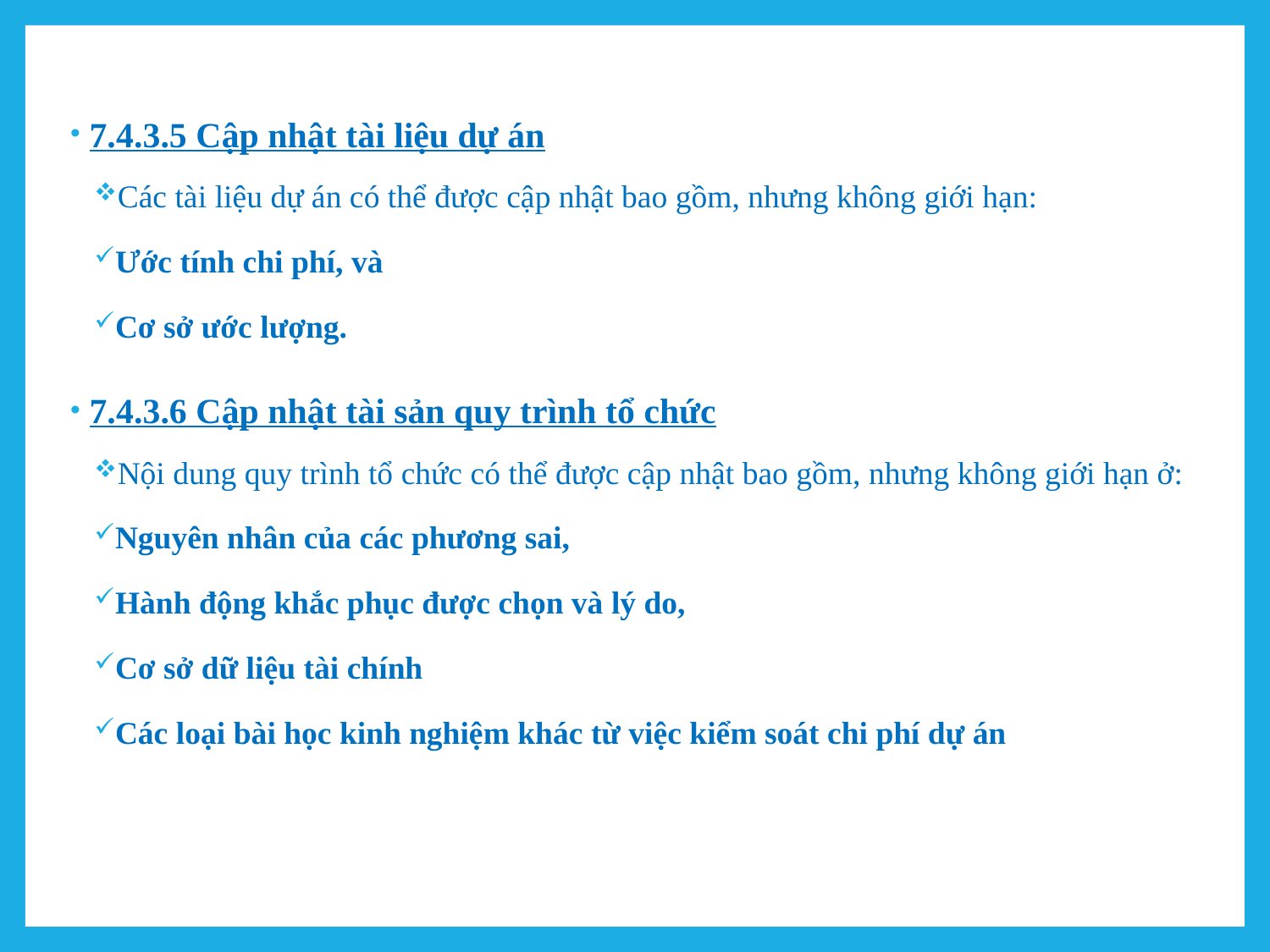

7.4.3.5 Cập nhật tài liệu dự án
Các tài liệu dự án có thể được cập nhật bao gồm, nhưng không giới hạn:
Ước tính chi phí, và
Cơ sở ước lượng.
7.4.3.6 Cập nhật tài sản quy trình tổ chức
Nội dung quy trình tổ chức có thể được cập nhật bao gồm, nhưng không giới hạn ở:
Nguyên nhân của các phương sai,
Hành động khắc phục được chọn và lý do,
Cơ sở dữ liệu tài chính
Các loại bài học kinh nghiệm khác từ việc kiểm soát chi phí dự án